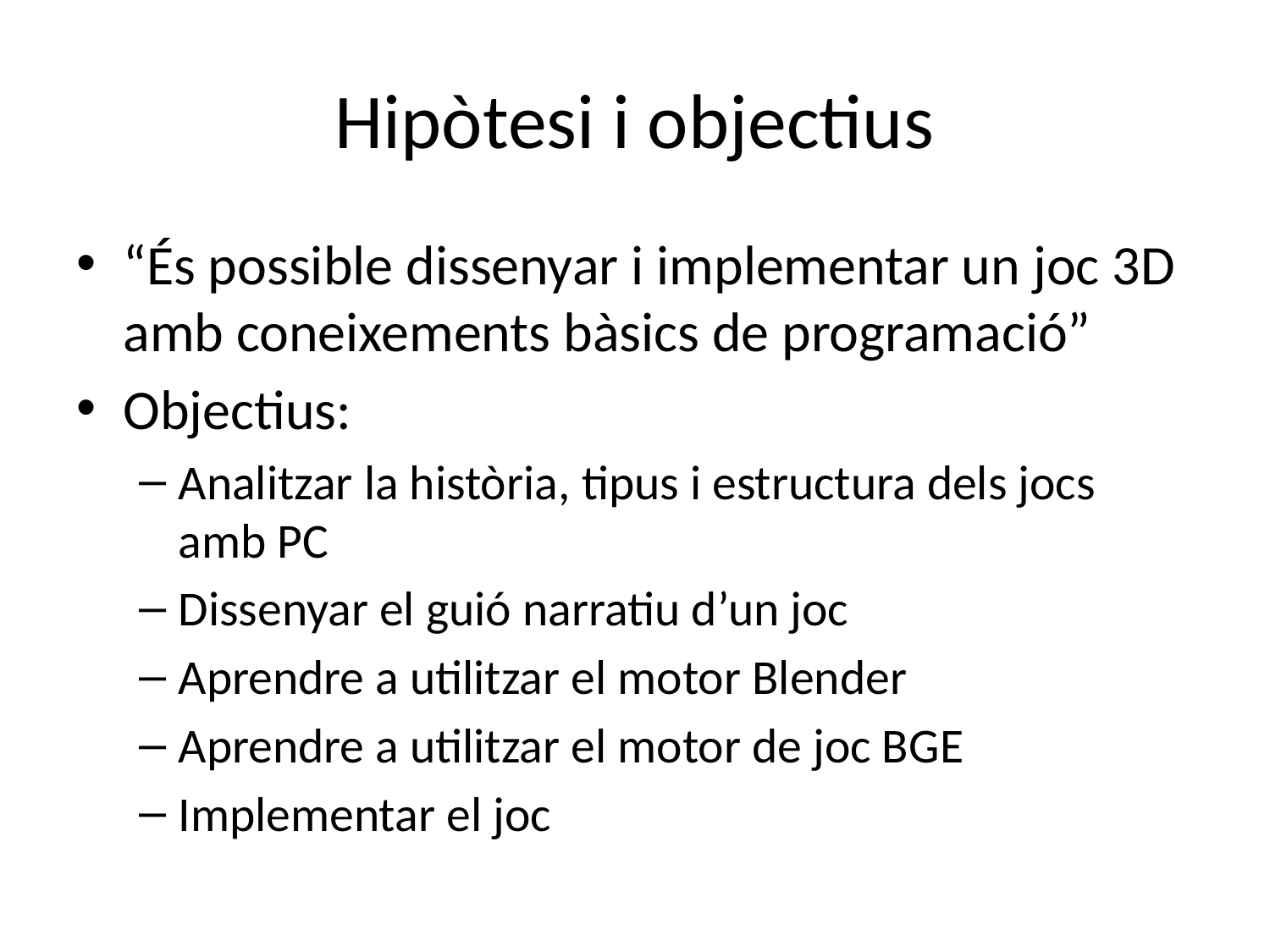

# Hipòtesi i objectius
“És possible dissenyar i implementar un joc 3D amb coneixements bàsics de programació”
Objectius:
Analitzar la història, tipus i estructura dels jocs amb PC
Dissenyar el guió narratiu d’un joc
Aprendre a utilitzar el motor Blender
Aprendre a utilitzar el motor de joc BGE
Implementar el joc